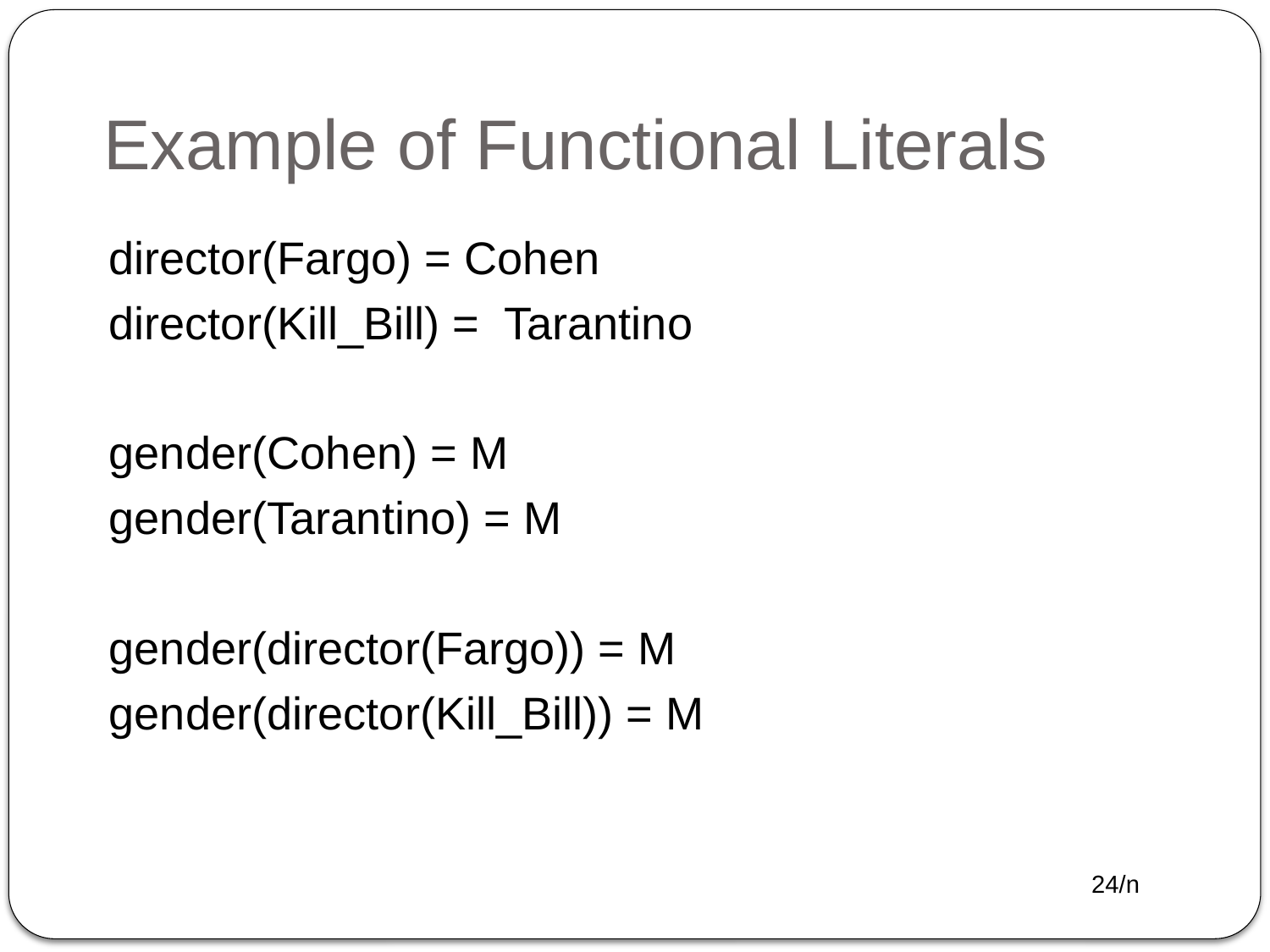

# Example of Functional Literals
director(Fargo) = Cohen
director(Kill_Bill) =  Tarantino

gender(Cohen) = M
gender(Tarantino) = M

gender(director(Fargo)) = M
gender(director(Kill_Bill)) = M